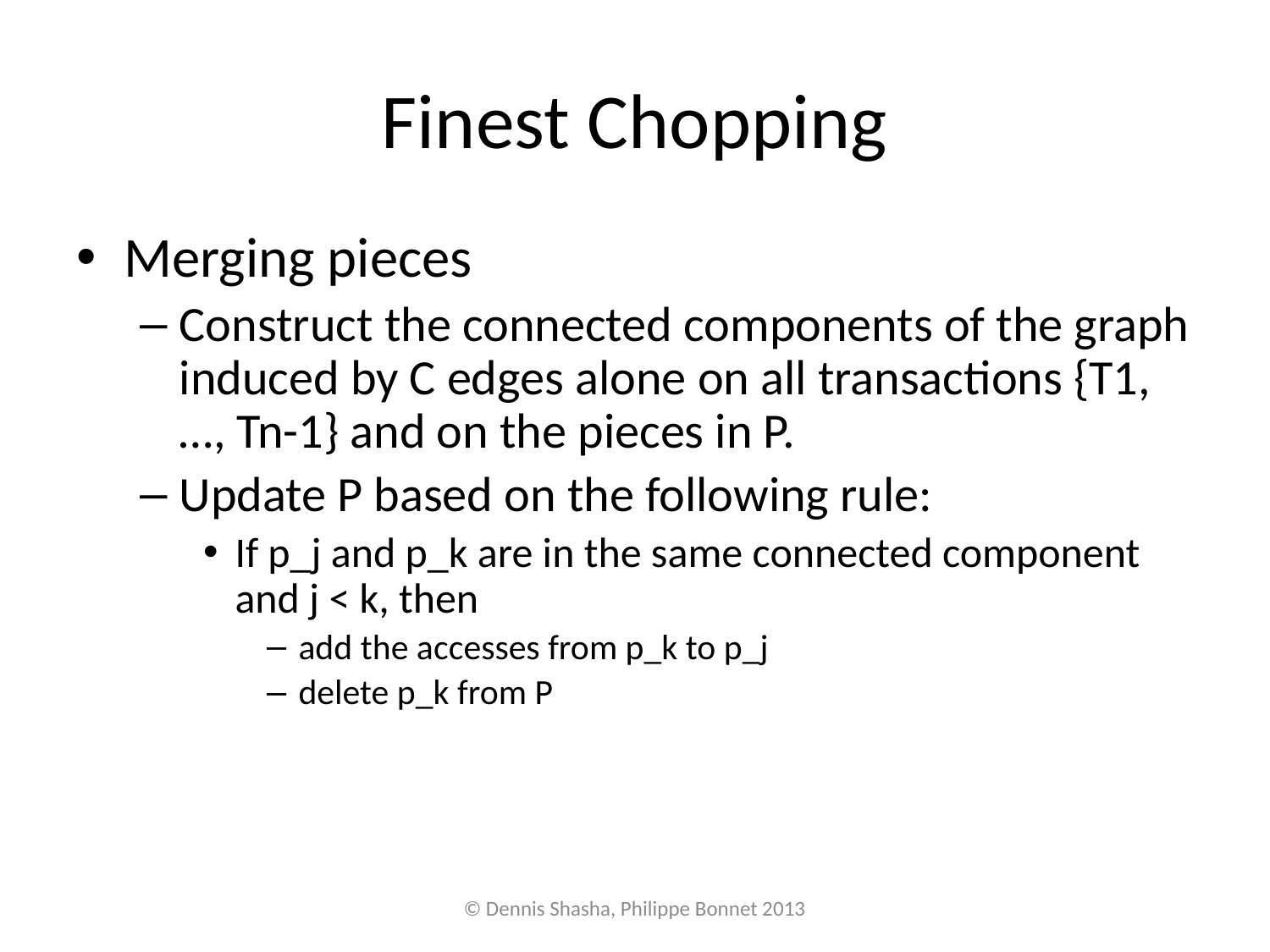

# Finest Chopping
Merging pieces
Construct the connected components of the graph induced by C edges alone on all transactions {T1, …, Tn-1} and on the pieces in P.
Update P based on the following rule:
If p_j and p_k are in the same connected component and j < k, then
add the accesses from p_k to p_j
delete p_k from P
© Dennis Shasha, Philippe Bonnet 2013